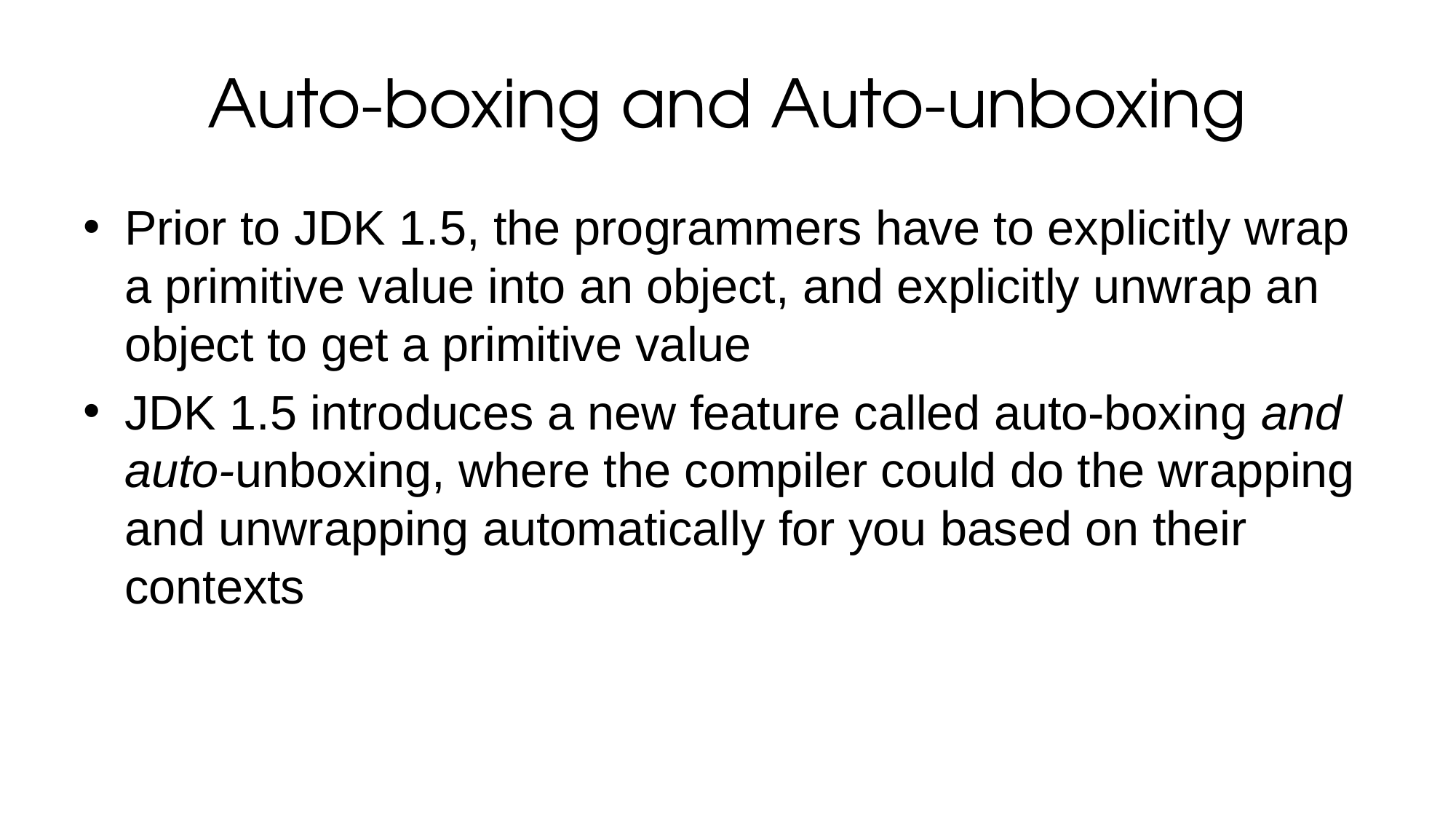

# Auto-boxing and Auto-unboxing
Prior to JDK 1.5, the programmers have to explicitly wrap a primitive value into an object, and explicitly unwrap an object to get a primitive value
JDK 1.5 introduces a new feature called auto-boxing and auto-unboxing, where the compiler could do the wrapping and unwrapping automatically for you based on their contexts